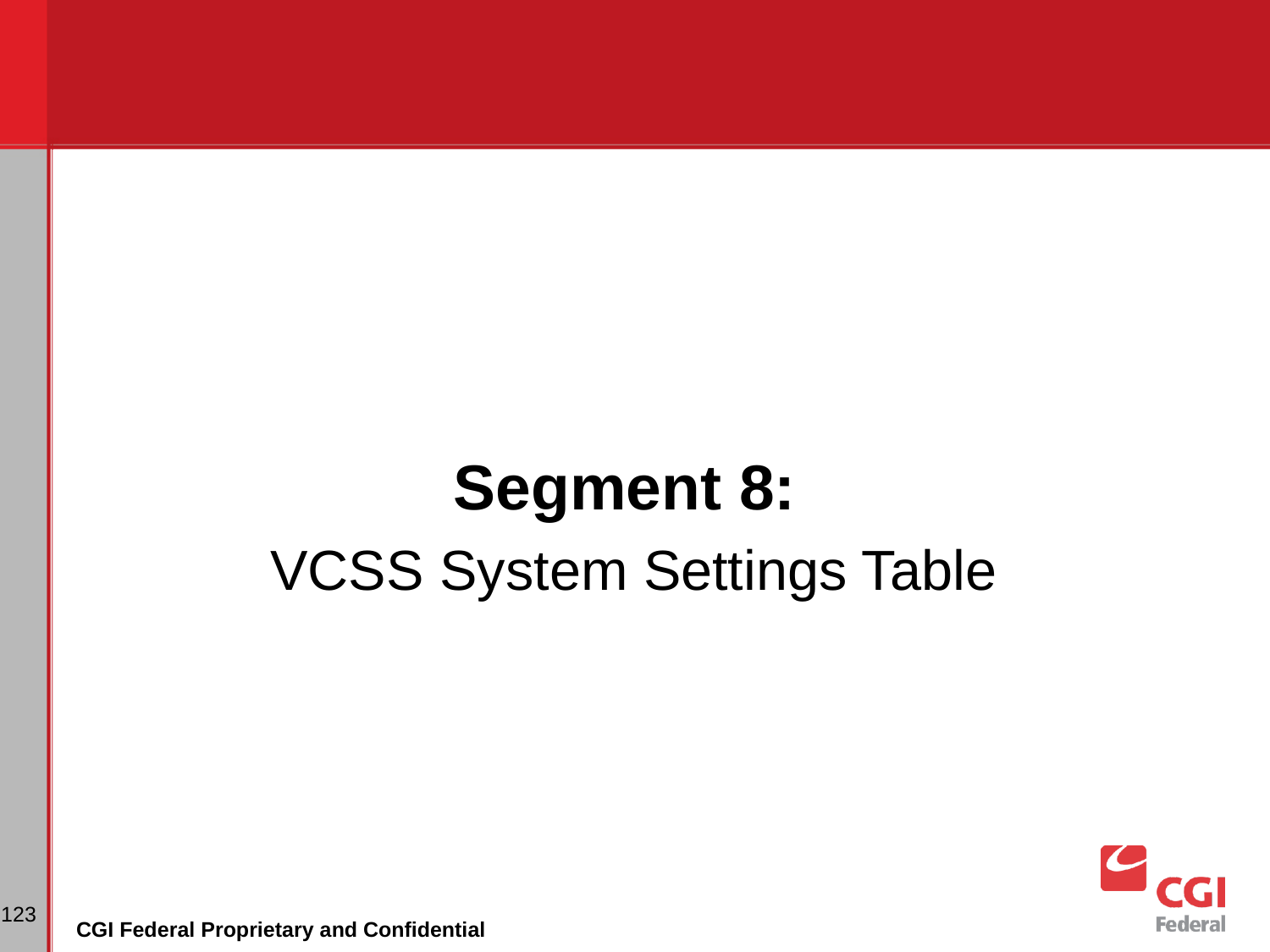

Segment 8:
VCSS System Settings Table
123
CGI Federal Proprietary and Confidential